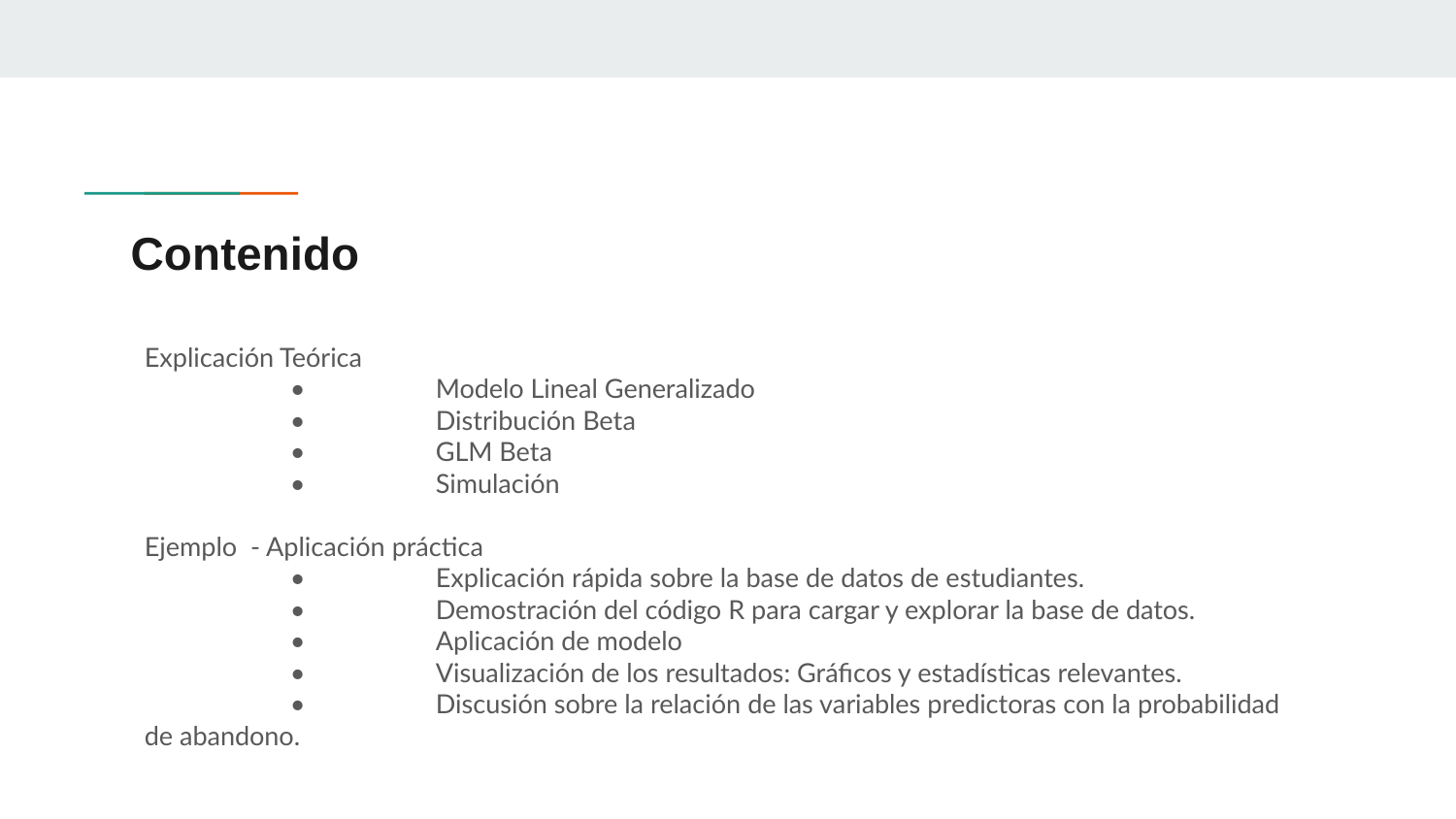

# Contenido
Explicación Teórica
	•	Modelo Lineal Generalizado
	•	Distribución Beta
	•	GLM Beta
	•	Simulación

Ejemplo  - Aplicación práctica
	•	Explicación rápida sobre la base de datos de estudiantes.
	•	Demostración del código R para cargar y explorar la base de datos.
	•	Aplicación de modelo
	•	Visualización de los resultados: Gráficos y estadísticas relevantes.
	•	Discusión sobre la relación de las variables predictoras con la probabilidad de abandono.